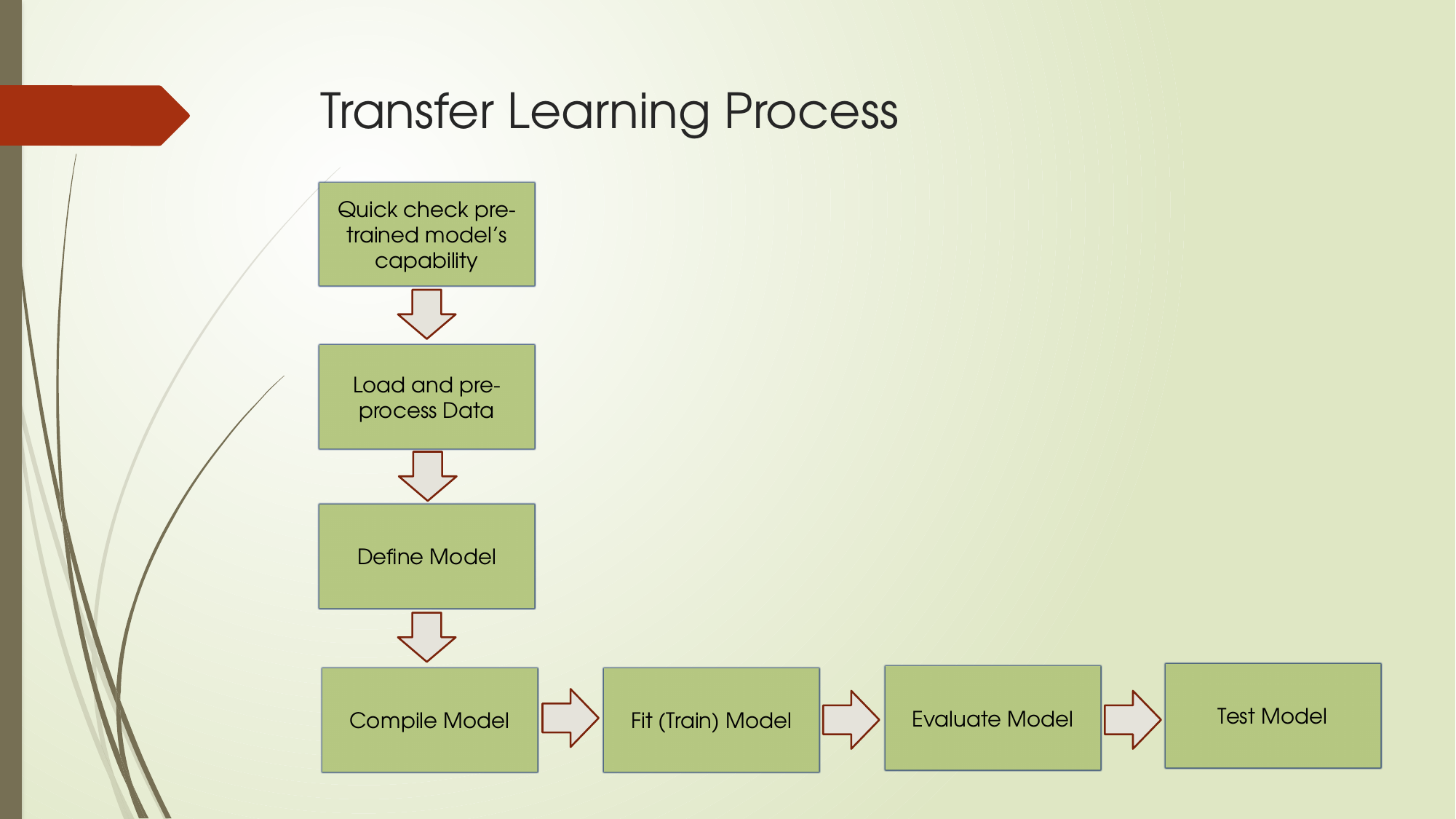

# Transfer Learning Process
Quick check pre-trained model’s capability

Load and pre-process Data

Define Model

Test Model
Evaluate Model
Compile Model
Fit (Train) Model